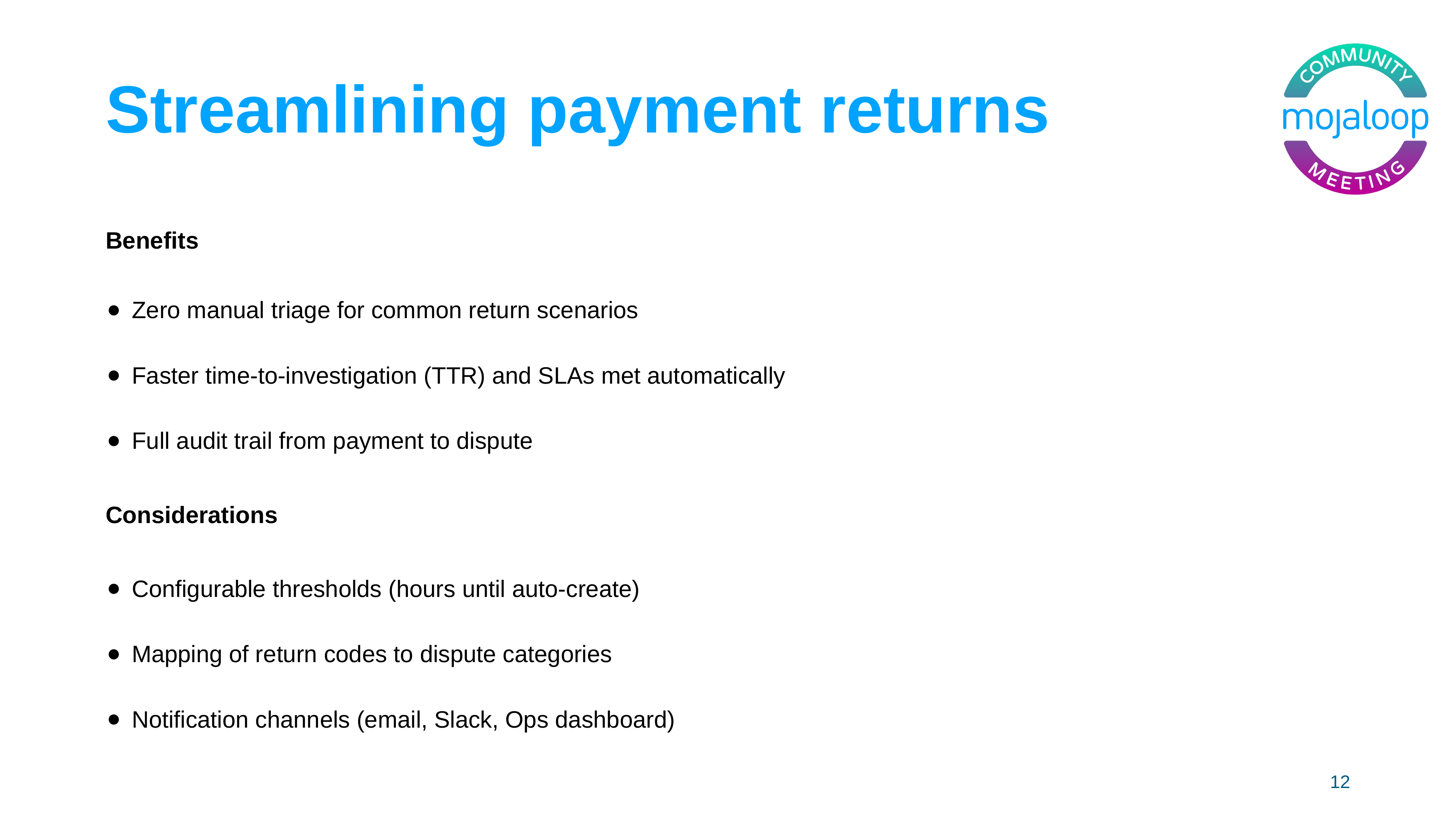

# Streamlining payment returns
Benefits
Zero manual triage for common return scenarios
Faster time-to-investigation (TTR) and SLAs met automatically
Full audit trail from payment to dispute
Considerations
Configurable thresholds (hours until auto-create)
Mapping of return codes to dispute categories
Notification channels (email, Slack, Ops dashboard)
12